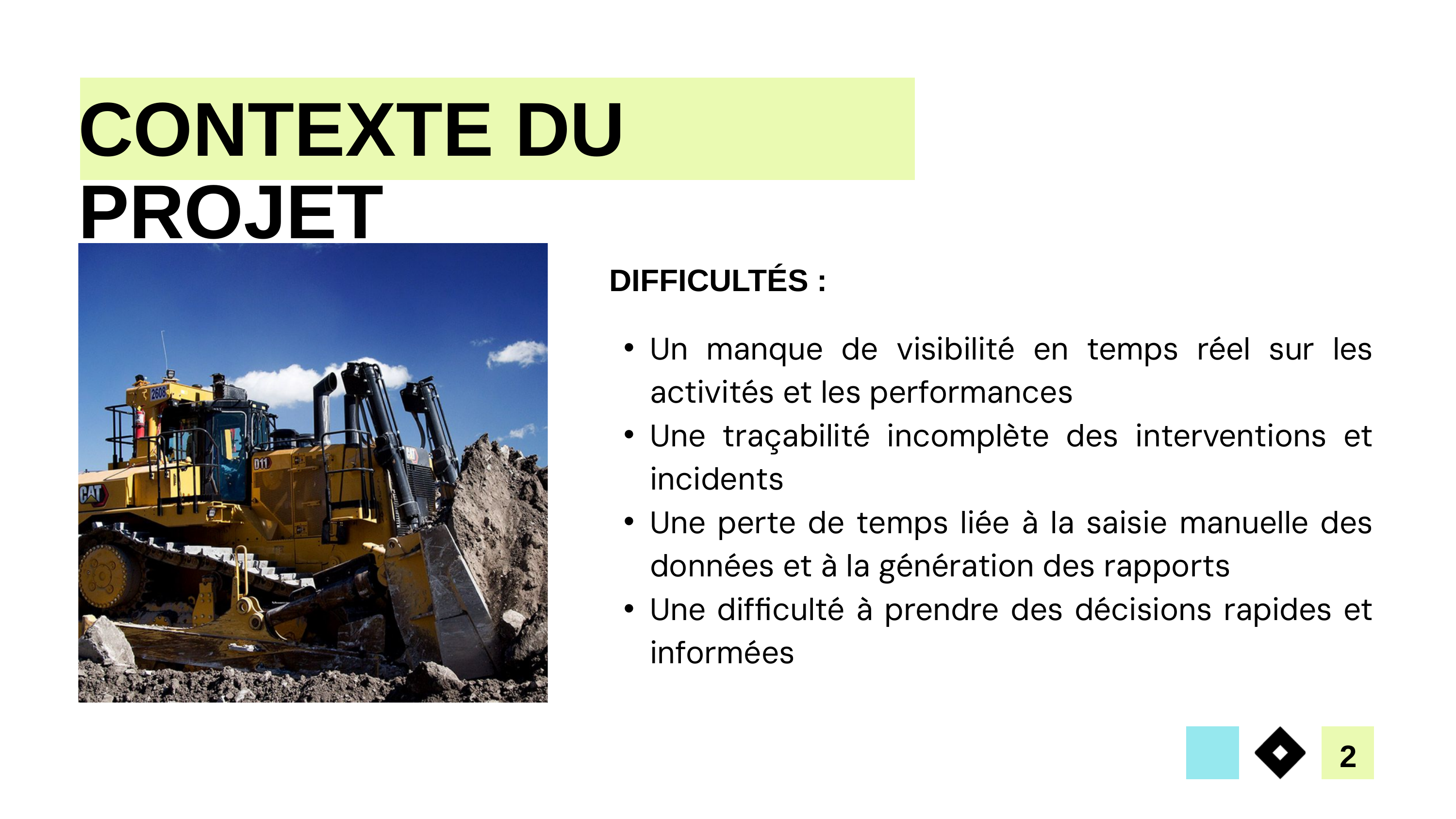

CONTEXTE DU PROJET

DIFFICULTÉS :
Un manque de visibilité en temps réel sur les activités et les performances
Une traçabilité incomplète des interventions et incidents
Une perte de temps liée à la saisie manuelle des données et à la génération des rapports
Une difficulté à prendre des décisions rapides et informées

2